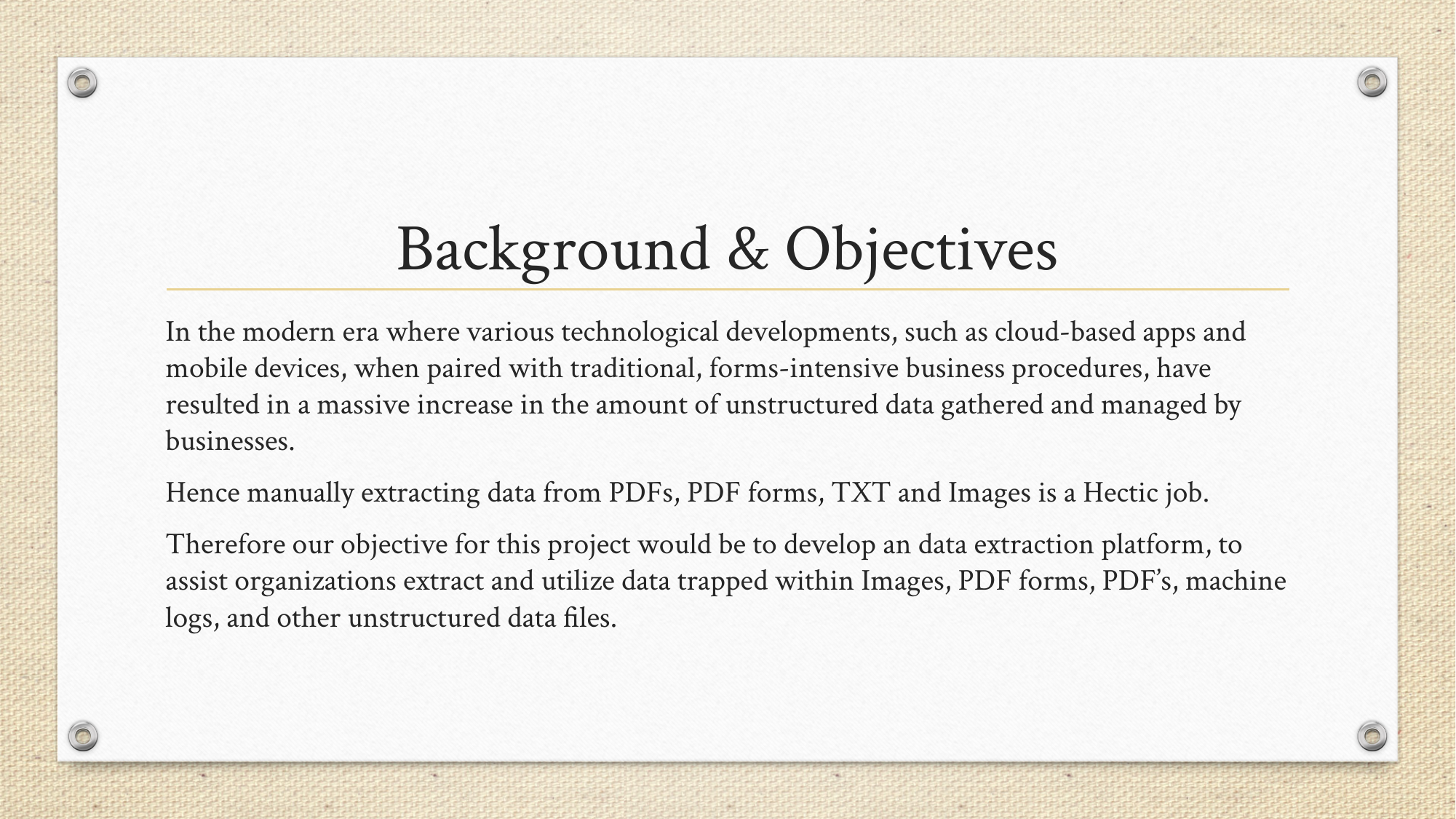

# Background & Objectives
In the modern era where various technological developments, such as cloud-based apps and mobile devices, when paired with traditional, forms-intensive business procedures, have resulted in a massive increase in the amount of unstructured data gathered and managed by businesses.
Hence manually extracting data from PDFs, PDF forms, TXT and Images is a Hectic job.
Therefore our objective for this project would be to develop an data extraction platform, to assist organizations extract and utilize data trapped within Images, PDF forms, PDF’s, machine logs, and other unstructured data files.